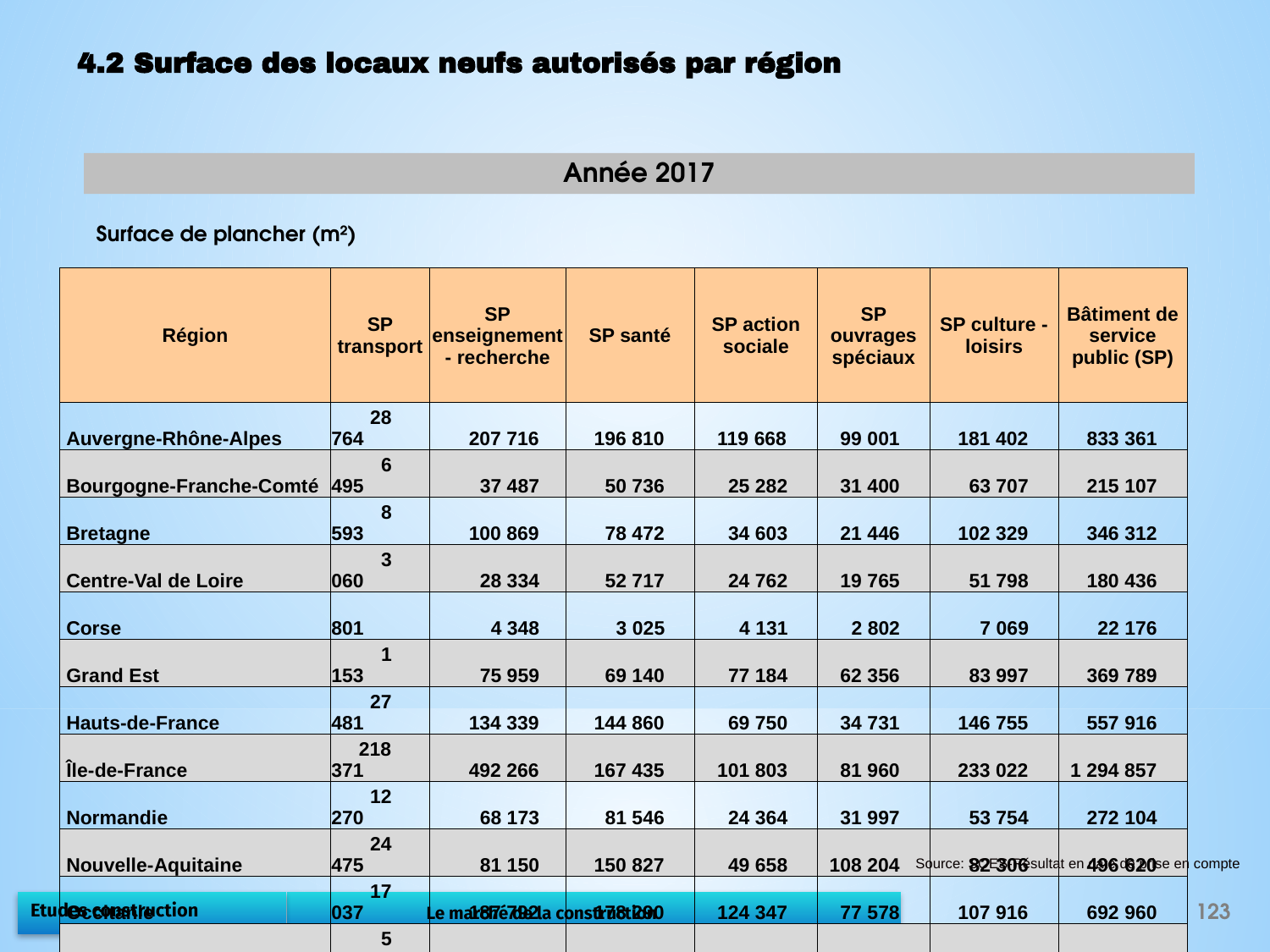

4.2 Surface des locaux neufs autorisés par région
Année 2017
Surface de plancher (m²)
| Région | SP transport | SP enseignement - recherche | SP santé | SP action sociale | SP ouvrages spéciaux | SP culture - loisirs | Bâtiment de service public (SP) |
| --- | --- | --- | --- | --- | --- | --- | --- |
| Auvergne-Rhône-Alpes | 28 764 | 207 716 | 196 810 | 119 668 | 99 001 | 181 402 | 833 361 |
| Bourgogne-Franche-Comté | 6 495 | 37 487 | 50 736 | 25 282 | 31 400 | 63 707 | 215 107 |
| Bretagne | 8 593 | 100 869 | 78 472 | 34 603 | 21 446 | 102 329 | 346 312 |
| Centre-Val de Loire | 3 060 | 28 334 | 52 717 | 24 762 | 19 765 | 51 798 | 180 436 |
| Corse | 801 | 4 348 | 3 025 | 4 131 | 2 802 | 7 069 | 22 176 |
| Grand Est | 1 153 | 75 959 | 69 140 | 77 184 | 62 356 | 83 997 | 369 789 |
| Hauts-de-France | 27 481 | 134 339 | 144 860 | 69 750 | 34 731 | 146 755 | 557 916 |
| Île-de-France | 218 371 | 492 266 | 167 435 | 101 803 | 81 960 | 233 022 | 1 294 857 |
| Normandie | 12 270 | 68 173 | 81 546 | 24 364 | 31 997 | 53 754 | 272 104 |
| Nouvelle-Aquitaine | 24 475 | 81 150 | 150 827 | 49 658 | 108 204 | 82 306 | 496 620 |
| Occitanie | 17 037 | 187 792 | 178 290 | 124 347 | 77 578 | 107 916 | 692 960 |
| Pays de la Loire | 5 113 | 125 492 | 113 961 | 33 760 | 17 189 | 150 706 | 446 221 |
| Provence-Alpes-Côte d'Azur | 8 923 | 134 910 | 80 544 | 75 174 | 23 968 | 87 957 | 411 476 |
| Total | 362 536 | 1 678 835 | 1 368 363 | 764 486 | 612 397 | 1 352 718 | 6 139 335 |
Source: SOES-Résultat en date de prise en compte
123